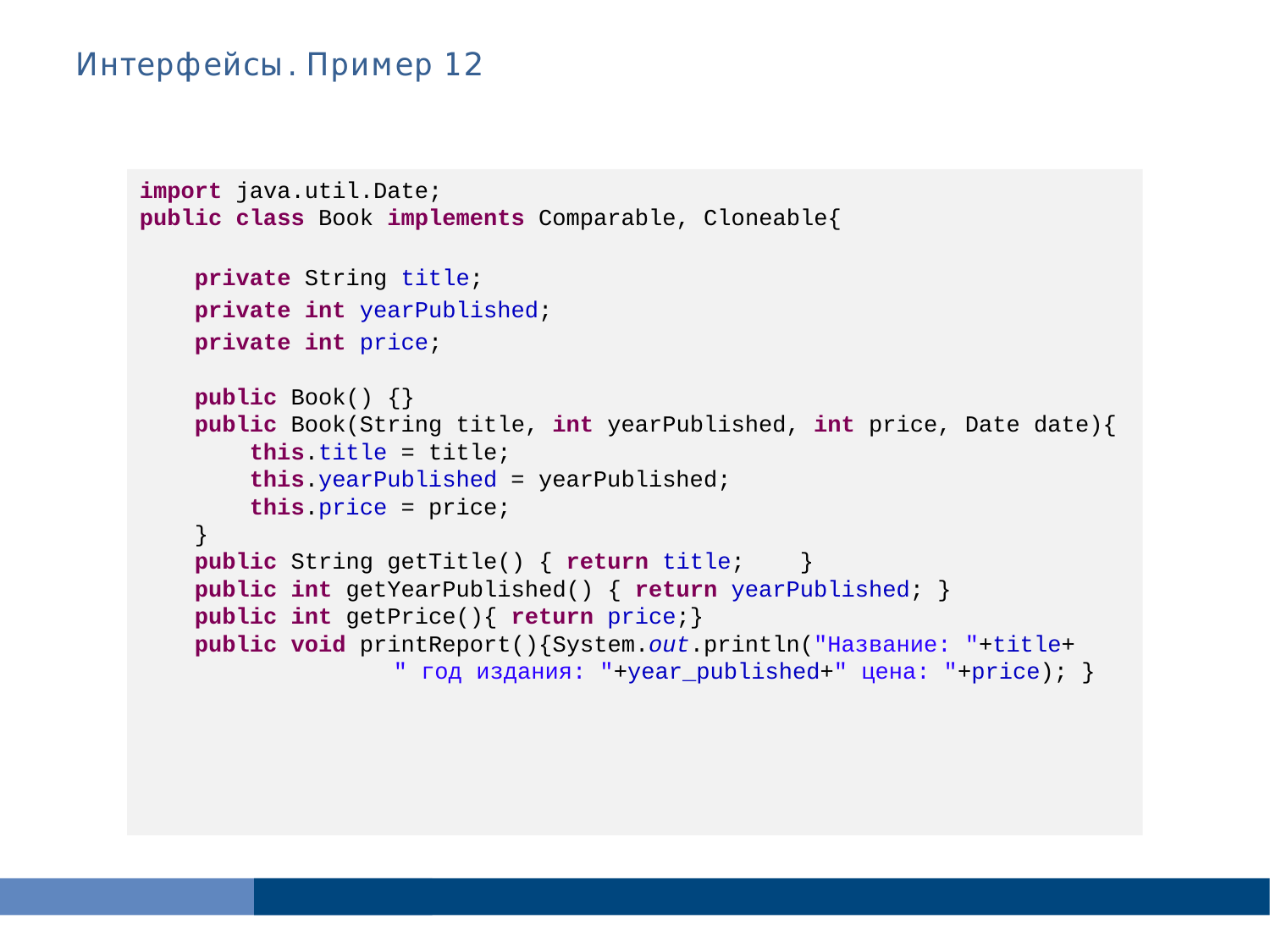

Интерфейсы. Пример 12
import java.util.Date;
public class Book implements Comparable, Cloneable{

    private String title;
    private int yearPublished;
    private int price;

    public Book() {}
    public Book(String title, int yearPublished, int price, Date date){
        this.title = title;
        this.yearPublished = yearPublished;
        this.price = price;
    }
    public String getTitle() { return title;    }
    public int getYearPublished() { return yearPublished; }
    public int getPrice(){ return price;}
    public void printReport(){System.out.println("Название: "+title+
		" год издания: "+year_published+" цена: "+price); }